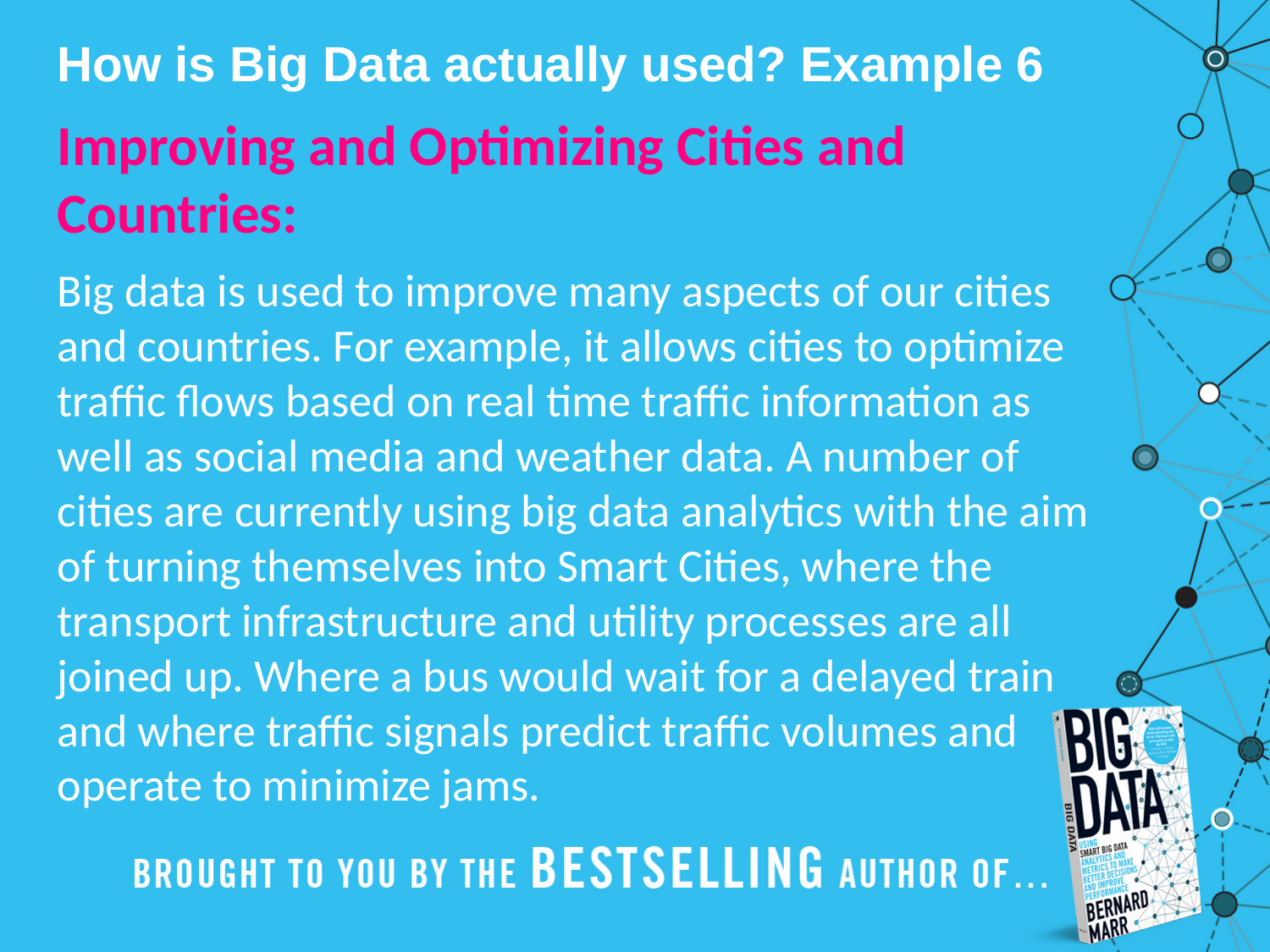

How is Big Data actually used? Example 6

Improving and Optimizing Cities and Countries:

Big data is used to improve many aspects of our cities and countries. For example, it allows cities to optimize traffic flows based on real time traffic information as well as social media and weather data. A number of cities are currently using big data analytics with the aim of turning themselves into Smart Cities, where the transport infrastructure and utility processes are all joined up. Where a bus would wait for a delayed train and where traffic signals predict traffic volumes and operate to minimize jams.